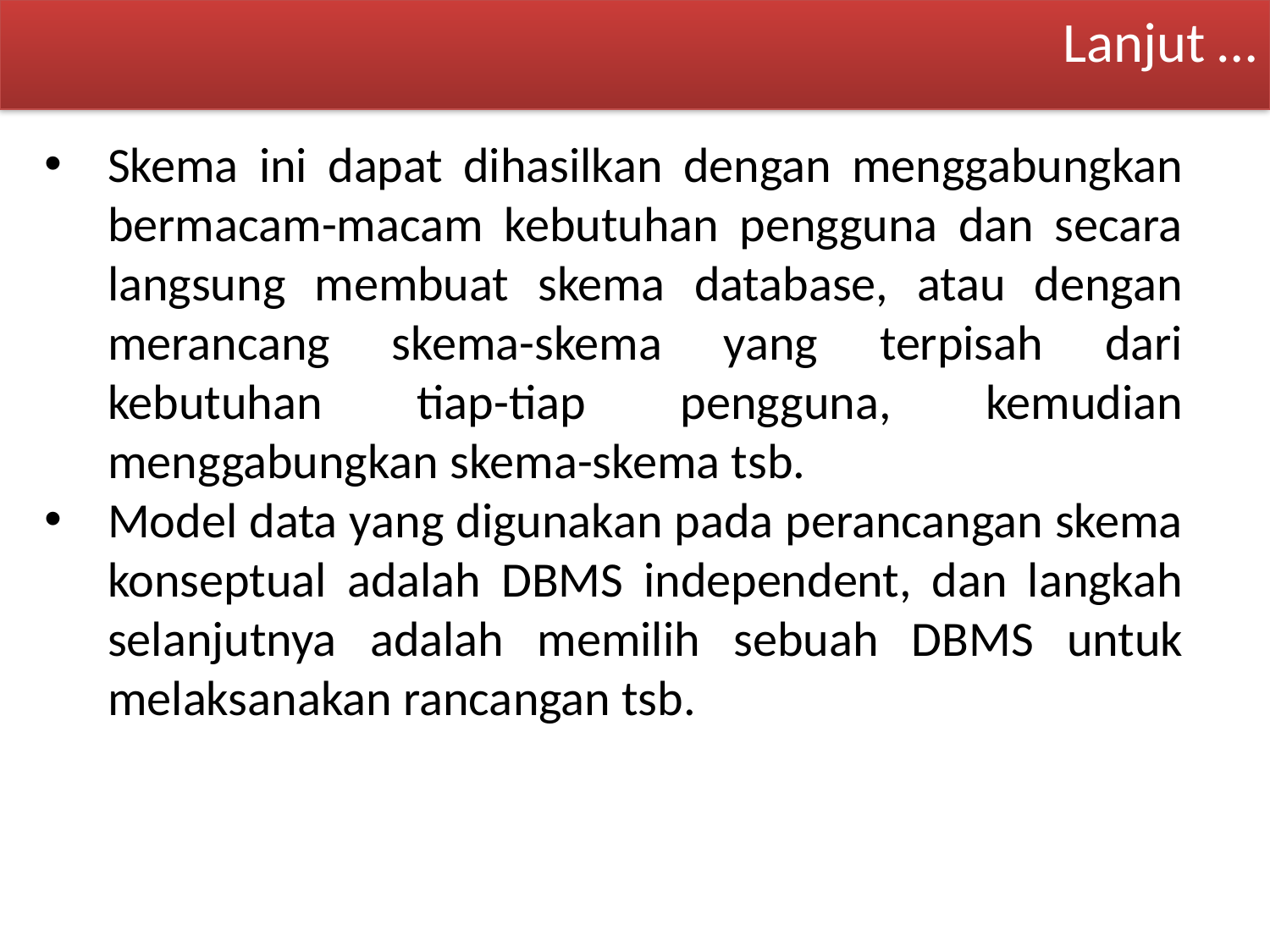

Lanjut …
Skema ini dapat dihasilkan dengan menggabungkan bermacam-macam kebutuhan pengguna dan secara langsung membuat skema database, atau dengan merancang skema-skema yang terpisah dari kebutuhan tiap-tiap pengguna, kemudian menggabungkan skema-skema tsb.
Model data yang digunakan pada perancangan skema konseptual adalah DBMS independent, dan langkah selanjutnya adalah memilih sebuah DBMS untuk melaksanakan rancangan tsb.